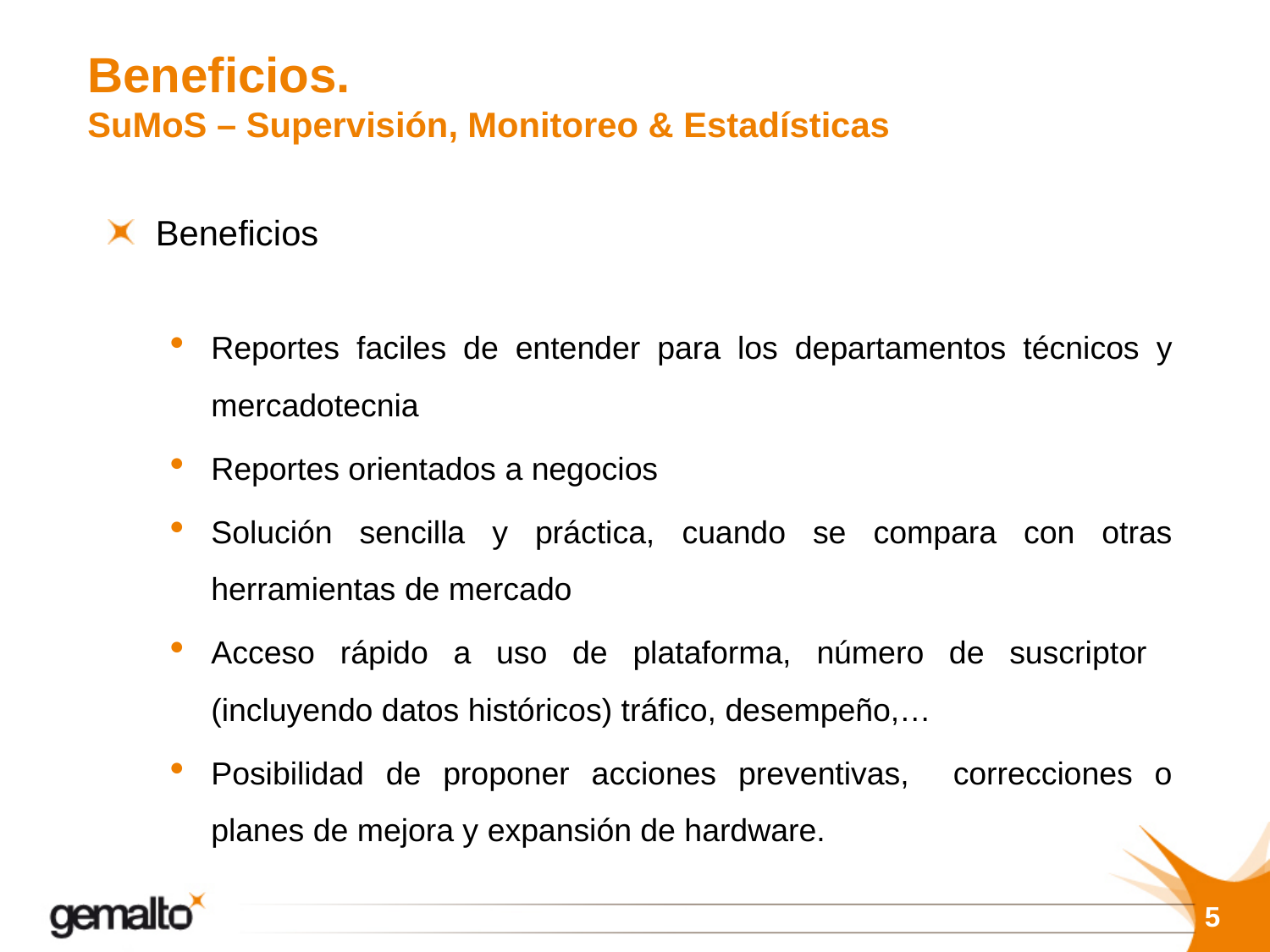

# Beneficios. SuMoS – Supervisión, Monitoreo & Estadísticas
Beneficios

Reportes faciles de entender para los departamentos técnicos y mercadotecnia
Reportes orientados a negocios
Solución sencilla y práctica, cuando se compara con otras herramientas de mercado
Acceso rápido a uso de plataforma, número de suscriptor  (incluyendo datos históricos) tráfico, desempeño,…
Posibilidad de proponer acciones preventivas,  correcciones o planes de mejora y expansión de hardware.
5